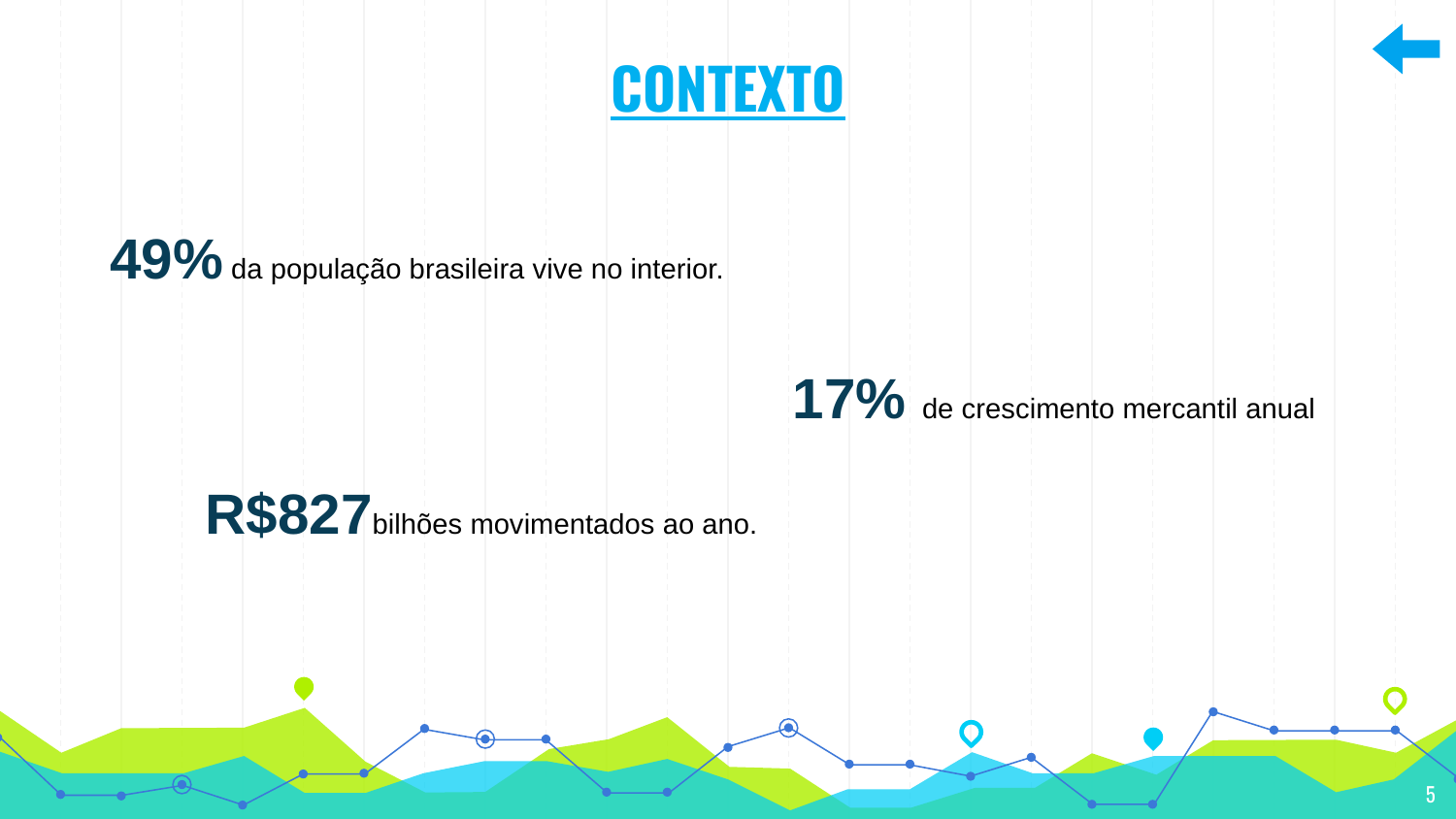

# CONTEXTO
49% da população brasileira vive no interior.
17% de crescimento mercantil anual
R$827bilhões movimentados ao ano.
5